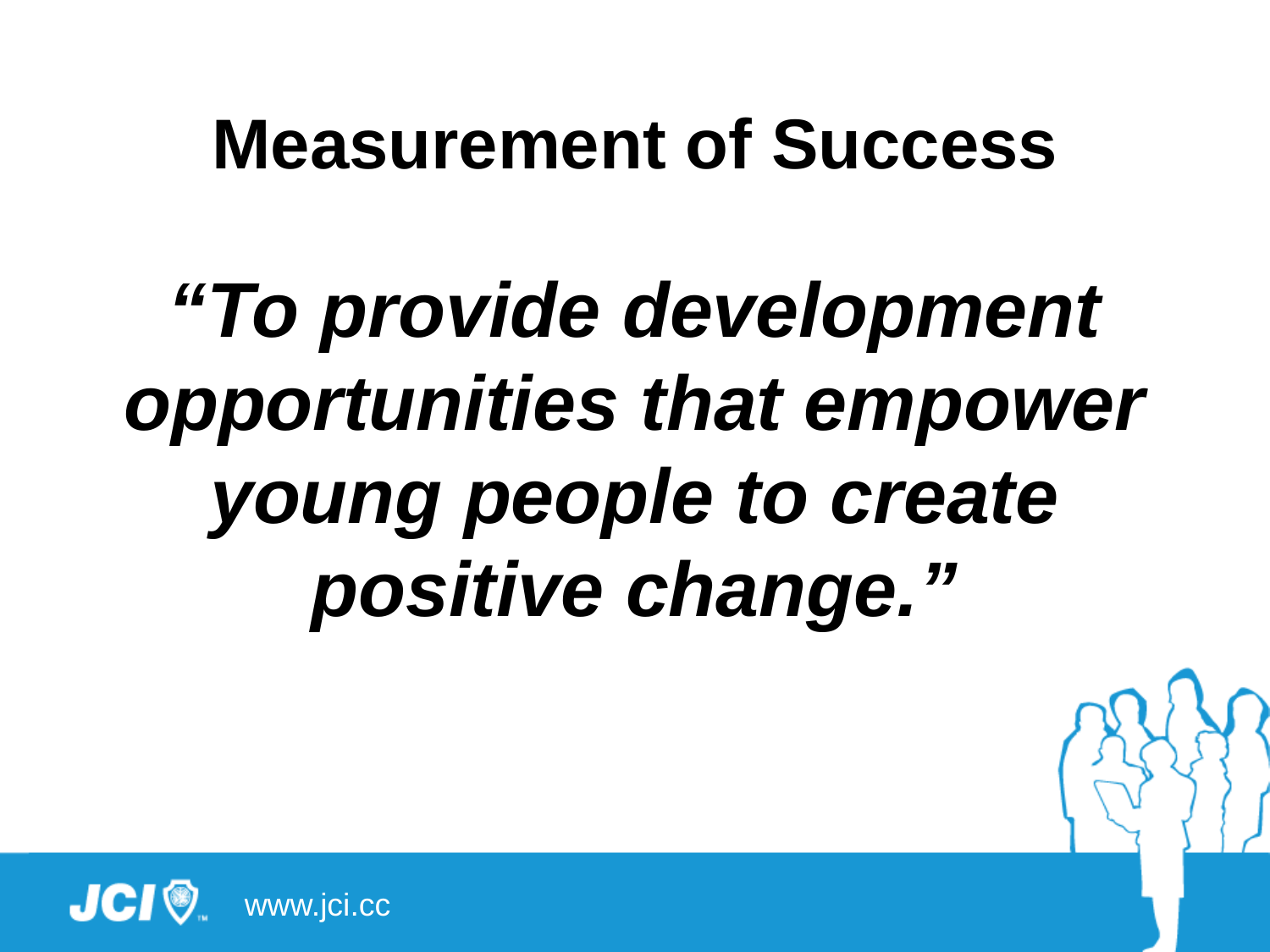

Measurement of Success
“To provide development opportunities that empower young people to create positive change.”